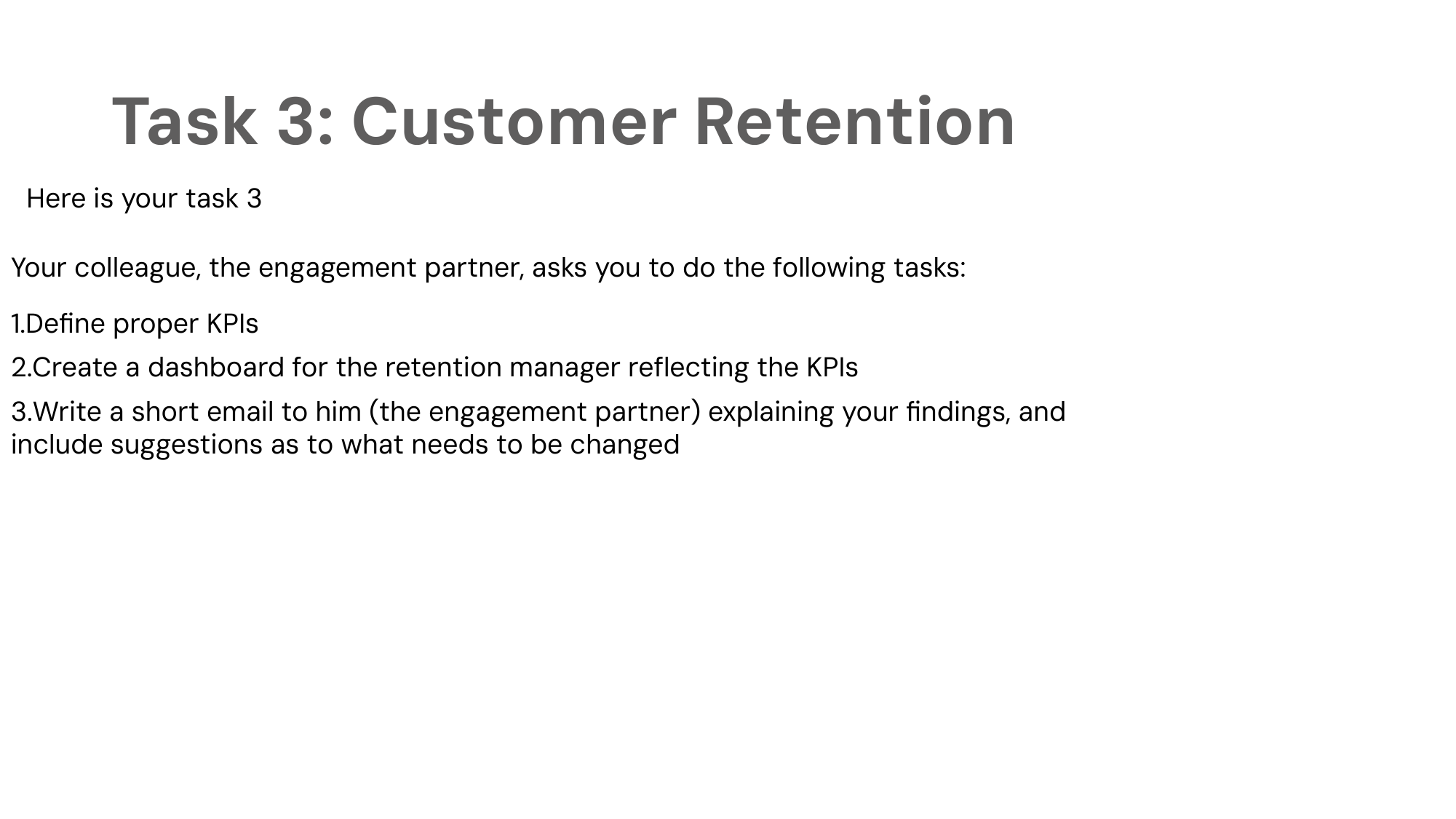

# Task 3: Customer Retention
Here is your task 3
Your colleague, the engagement partner, asks you to do the following tasks:
Define proper KPIs
Create a dashboard for the retention manager reflecting the KPIs
Write a short email to him (the engagement partner) explaining your findings, and include suggestions as to what needs to be changed